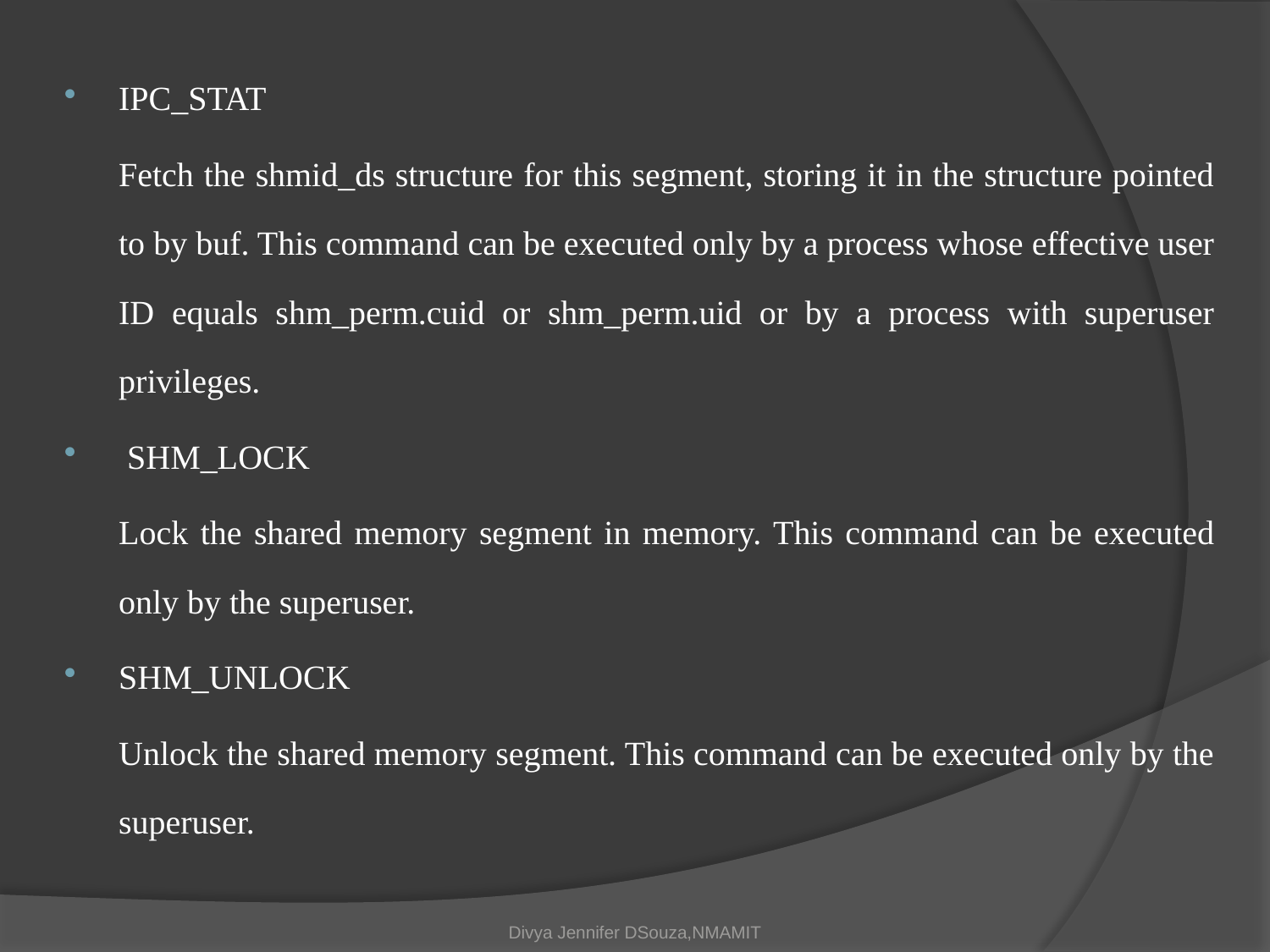

IPC_STAT
		Fetch the shmid_ds structure for this segment, storing it in the structure pointed to by buf. This command can be executed only by a process whose effective user ID equals shm_perm.cuid or shm_perm.uid or by a process with superuser privileges.
 SHM_LOCK
		Lock the shared memory segment in memory. This command can be executed only by the superuser.
SHM_UNLOCK
		Unlock the shared memory segment. This command can be executed only by the superuser.

Divya Jennifer DSouza,NMAMIT